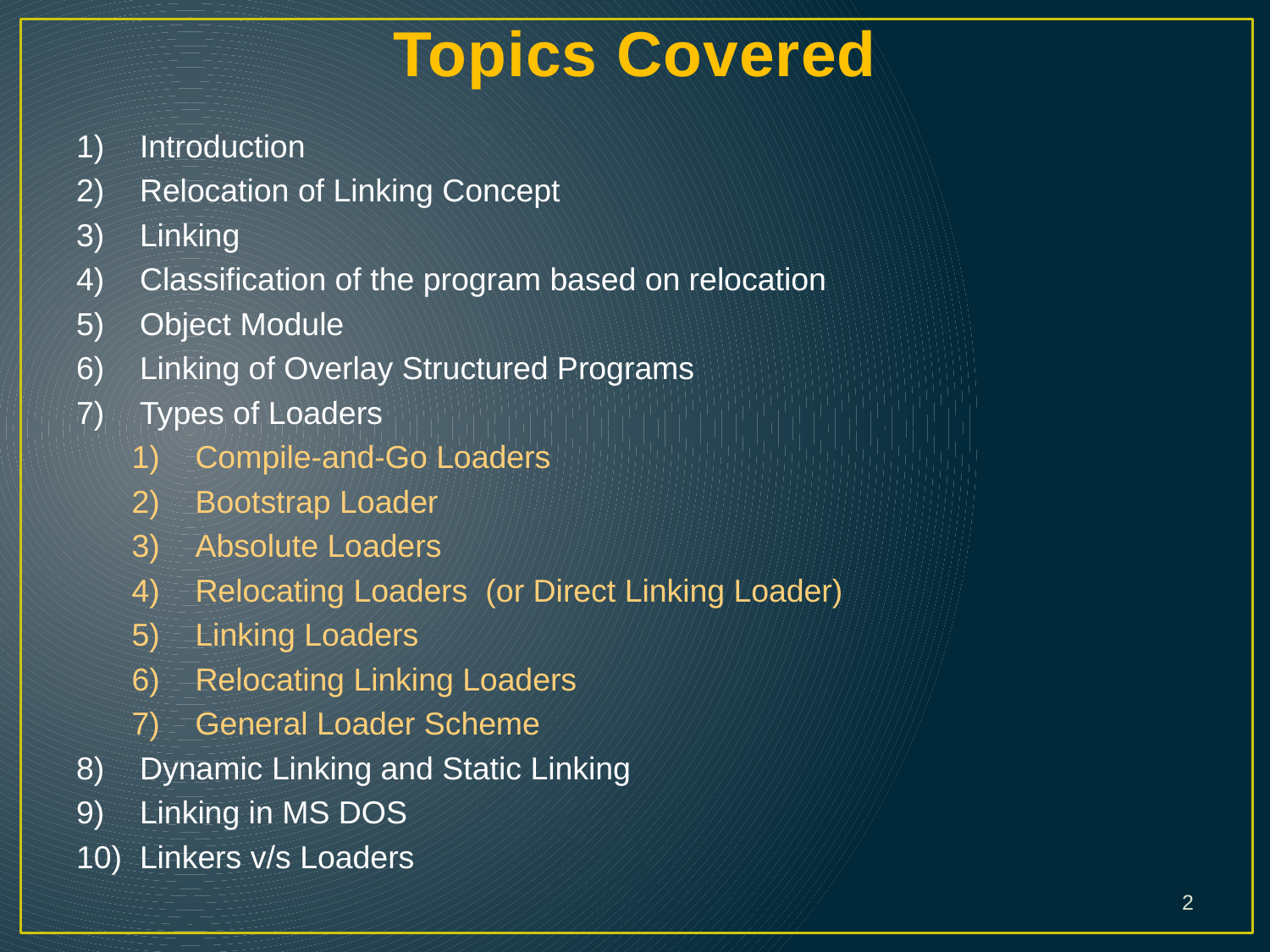

# Topics Covered
Introduction
Relocation of Linking Concept
Linking
Classification of the program based on relocation
Object Module
Linking of Overlay Structured Programs
Types of Loaders
Compile-and-Go Loaders
Bootstrap Loader
Absolute Loaders
Relocating Loaders  (or Direct Linking Loader)
Linking Loaders
Relocating Linking Loaders
General Loader Scheme
Dynamic Linking and Static Linking
Linking in MS DOS
Linkers v/s Loaders
2